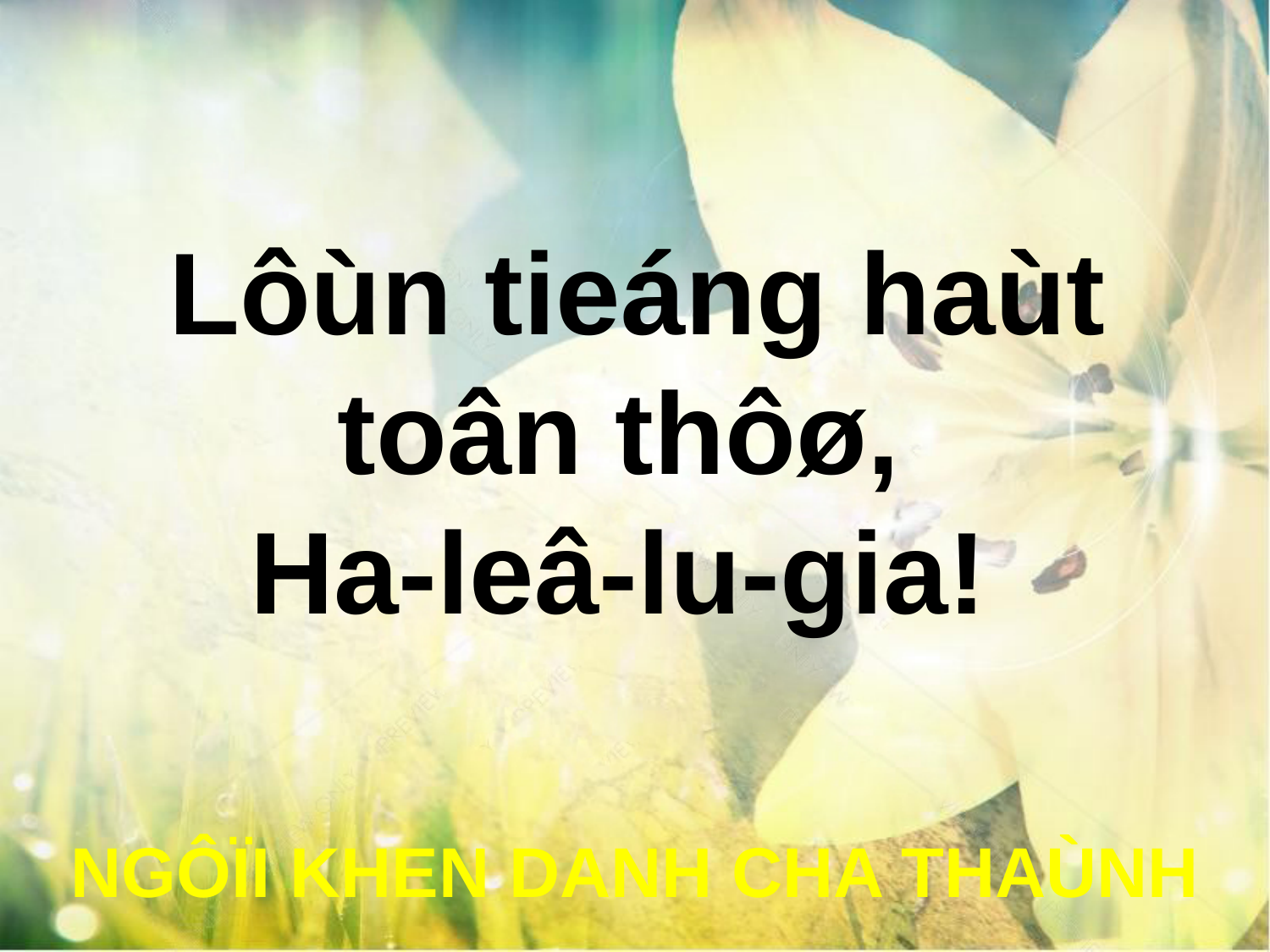

Lôùn tieáng haùt
toân thôø,
Ha-leâ-lu-gia!
NGÔÏI KHEN DANH CHA THAÙNH